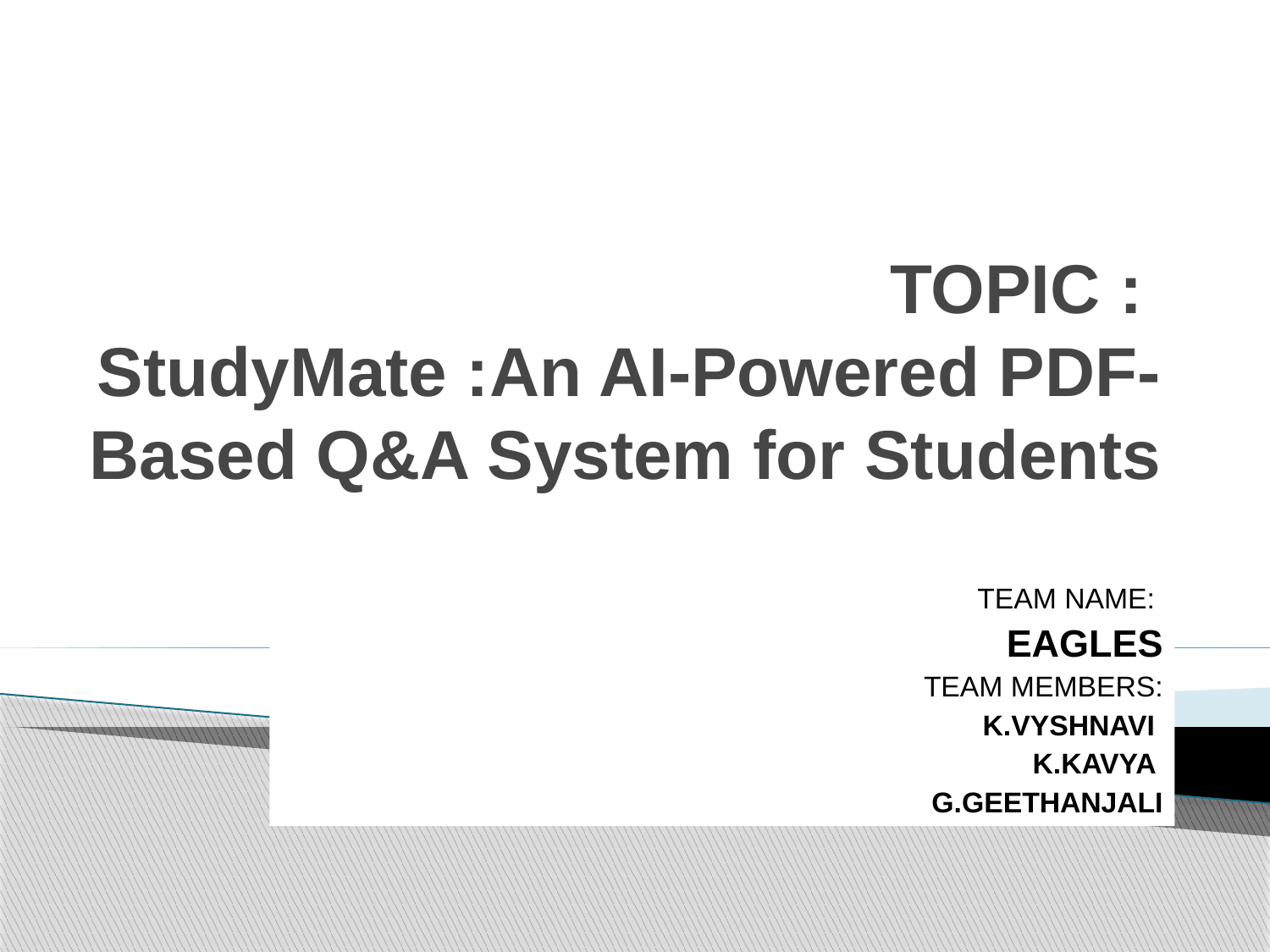

# TOPIC : StudyMate :An AI-Powered PDF-Based Q&A System for Students
TEAM NAME:
EAGLES
TEAM MEMBERS:
K.VYSHNAVI
K.KAVYA
G.GEETHANJALI